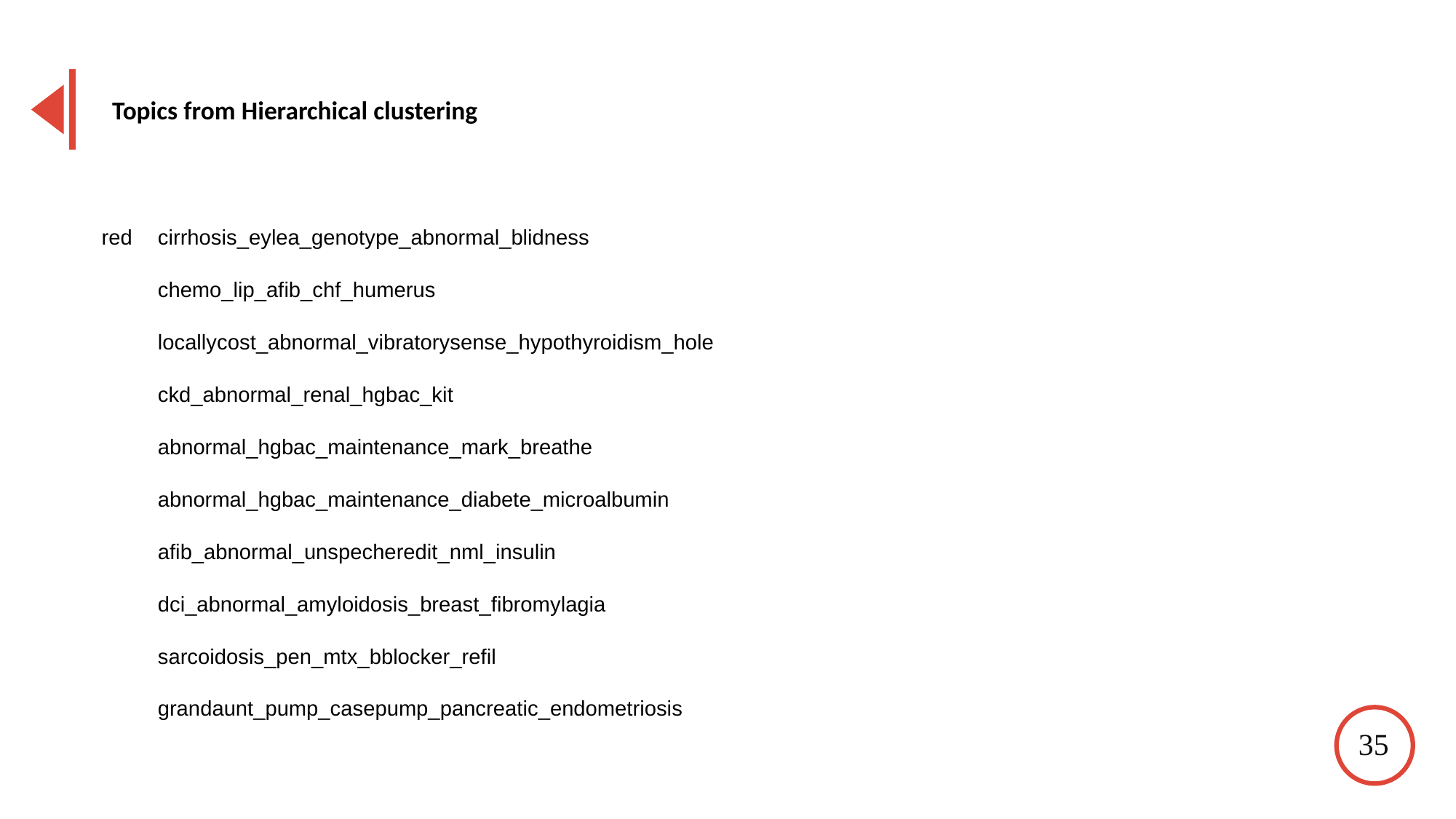

Topics from Hierarchical clustering
| red | cirrhosis\_eylea\_genotype\_abnormal\_blidness |  |  |  |  |  |
| --- | --- | --- | --- | --- | --- | --- |
|  | chemo\_lip\_afib\_chf\_humerus |  |  |  |  |  |
|  | locallycost\_abnormal\_vibratorysense\_hypothyroidism\_hole |  |  |  |  |  |
|  | ckd\_abnormal\_renal\_hgbac\_kit |  |  |  |  |  |
|  | abnormal\_hgbac\_maintenance\_mark\_breathe |  |  |  |  |  |
|  | abnormal\_hgbac\_maintenance\_diabete\_microalbumin |  |  |  |  |  |
|  | afib\_abnormal\_unspecheredit\_nml\_insulin |  |  |  |  |  |
|  | dci\_abnormal\_amyloidosis\_breast\_fibromylagia |  |  |  |  |  |
|  | sarcoidosis\_pen\_mtx\_bblocker\_refil |  |  |  |  |  |
|  | grandaunt\_pump\_casepump\_pancreatic\_endometriosis |  |  |  |  |  |
35